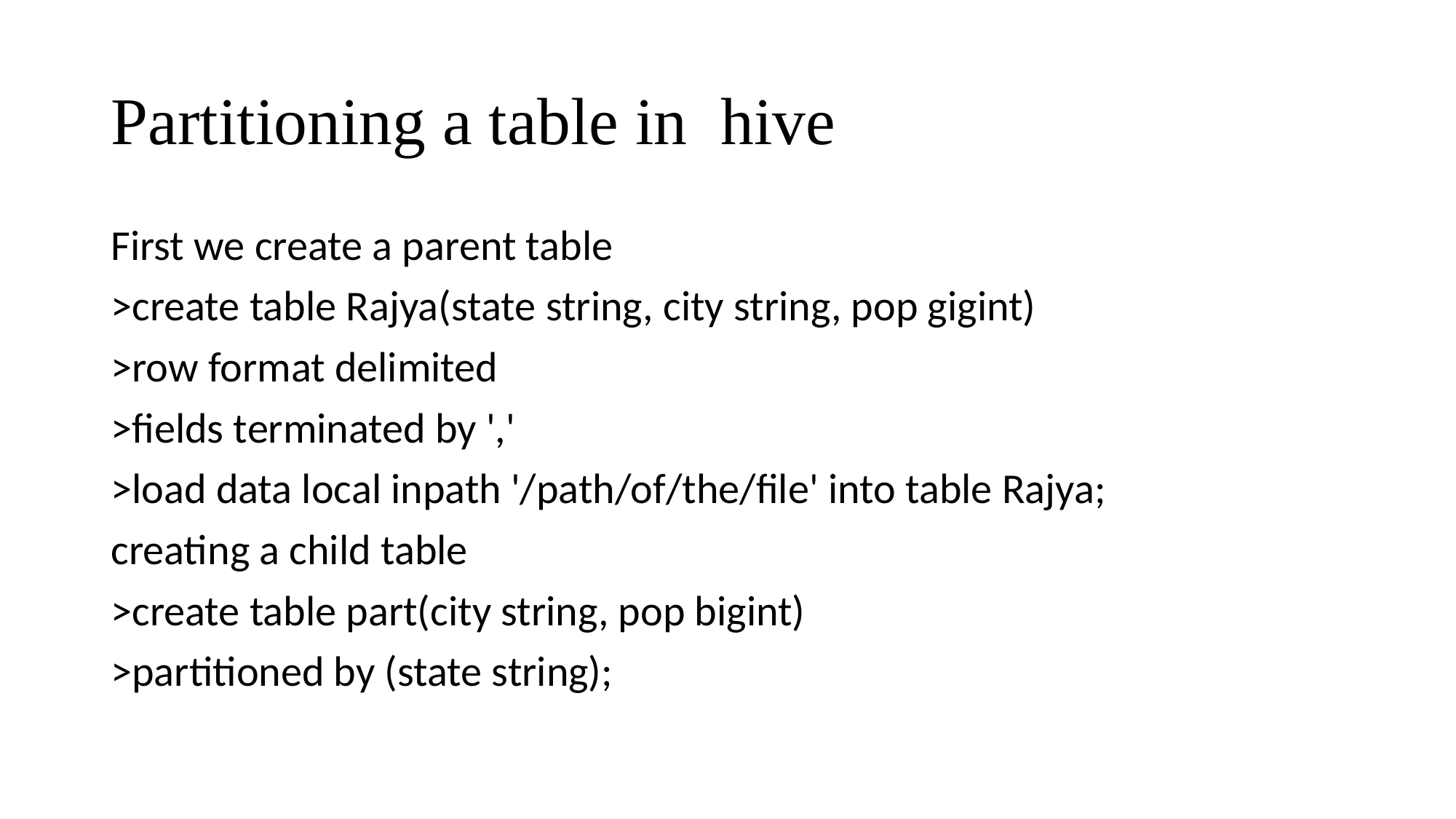

# Partitioning a table in  hive
First we create a parent table
>create table Rajya(state string, city string, pop gigint)
>row format delimited
>fields terminated by ','
>load data local inpath '/path/of/the/file' into table Rajya;
creating a child table
>create table part(city string, pop bigint)
>partitioned by (state string);